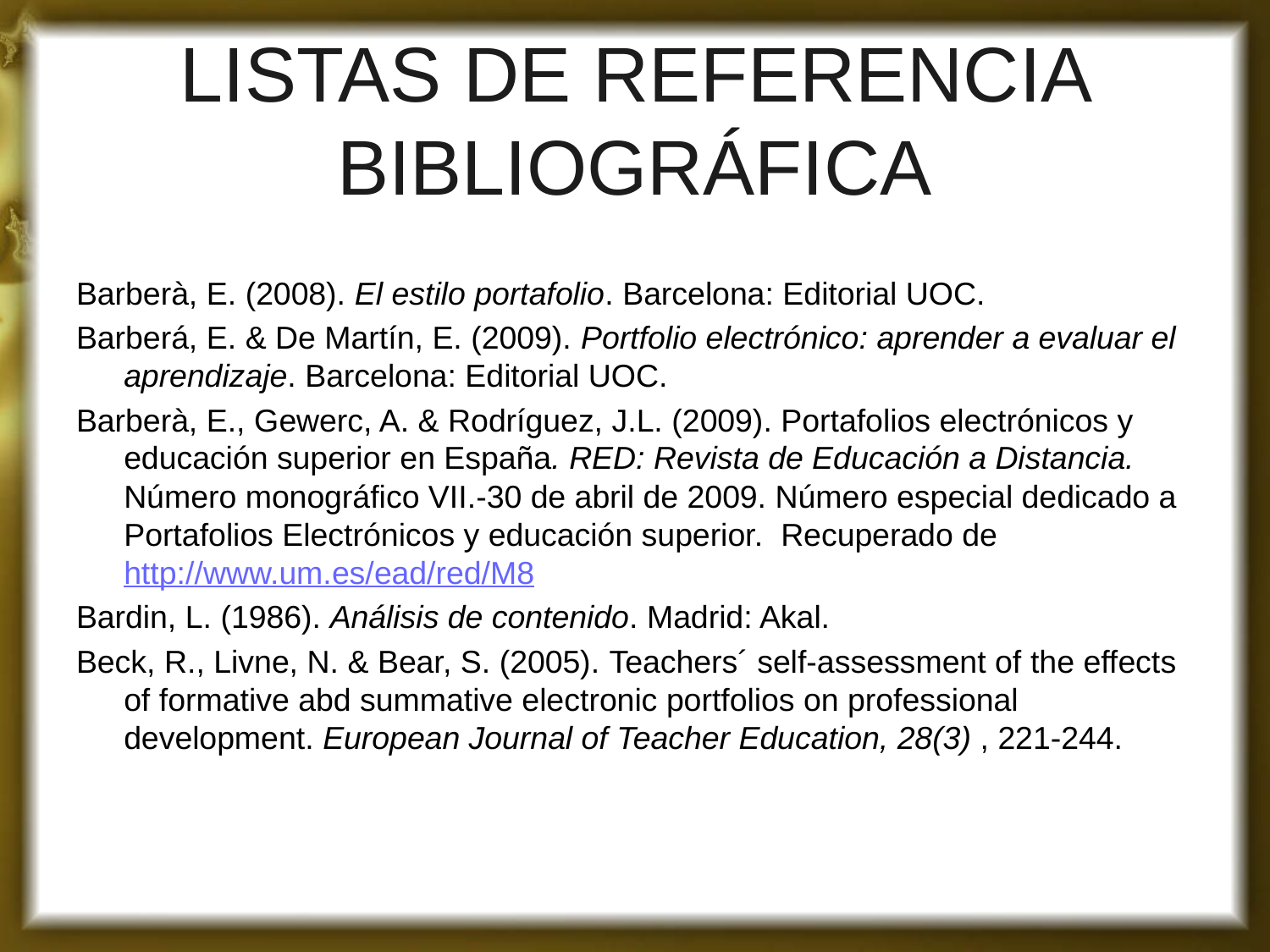

# LISTAS DE REFERENCIA BIBLIOGRÁFICA

Barberà, E. (2008). El estilo portafolio. Barcelona: Editorial UOC.
Barberá, E. & De Martín, E. (2009). Portfolio electrónico: aprender a evaluar el aprendizaje. Barcelona: Editorial UOC.
Barberà, E., Gewerc, A. & Rodríguez, J.L. (2009). Portafolios electrónicos y educación superior en España. RED: Revista de Educación a Distancia. Número monográfico VII.-30 de abril de 2009. Número especial dedicado a Portafolios Electrónicos y educación superior.  Recuperado de http://www.um.es/ead/red/M8
Bardin, L. (1986). Análisis de contenido. Madrid: Akal.
Beck, R., Livne, N. & Bear, S. (2005). Teachers´ self-assessment of the effects of formative abd summative electronic portfolios on professional development. European Journal of Teacher Education, 28(3) , 221-244.